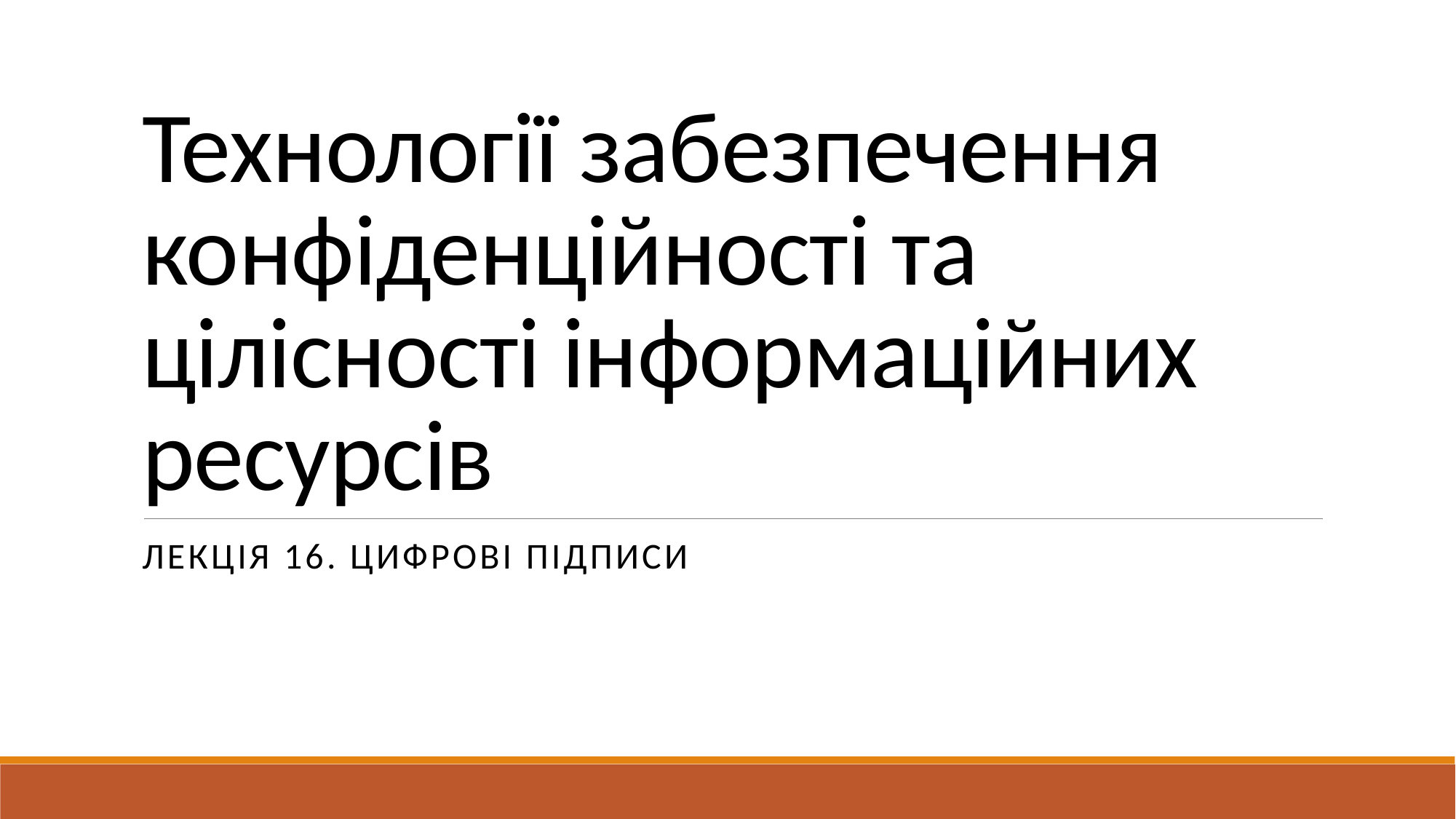

# Технології забезпечення конфіденційності та цілісності інформаційних ресурсів
Лекція 16. ЦИФРОВІ ПІДПИСИ